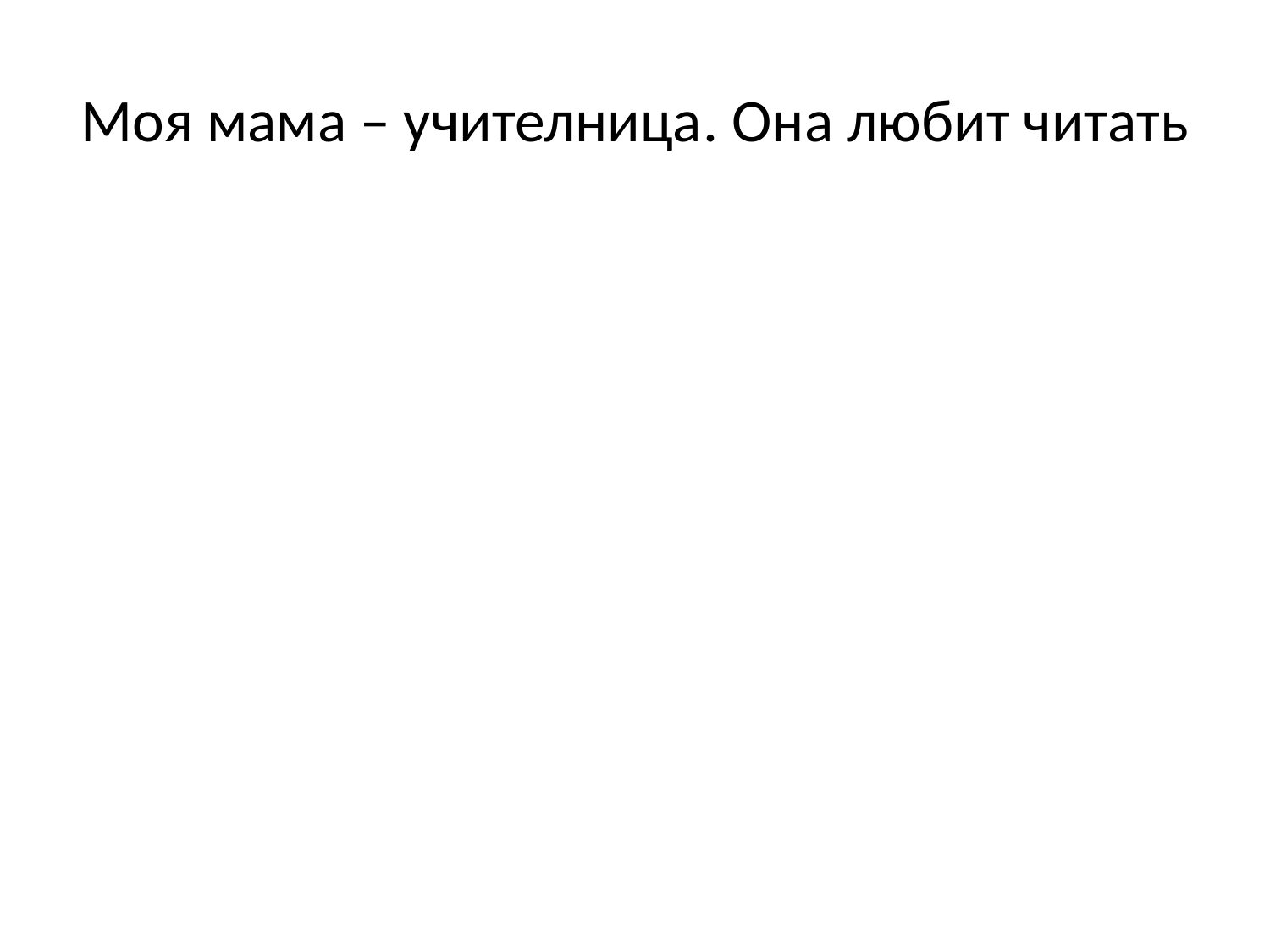

# Моя мама – учителница. Она любит читать